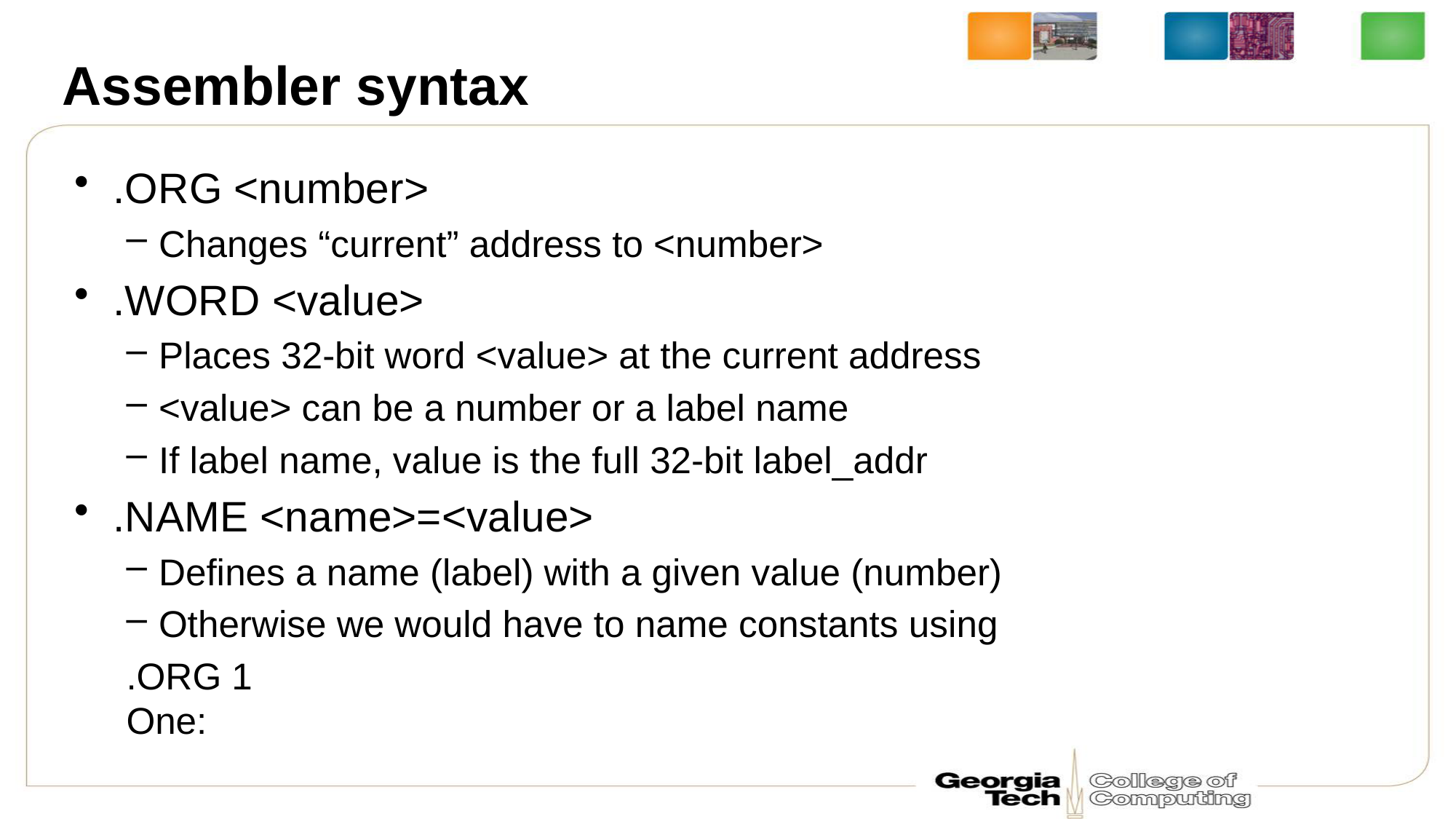

# Assembler syntax
.ORG <number>
Changes “current” address to <number>
.WORD <value>
Places 32-bit word <value> at the current address
<value> can be a number or a label name
If label name, value is the full 32-bit label_addr
.NAME <name>=<value>
Defines a name (label) with a given value (number)
Otherwise we would have to name constants using
	.ORG 1
	One:
27